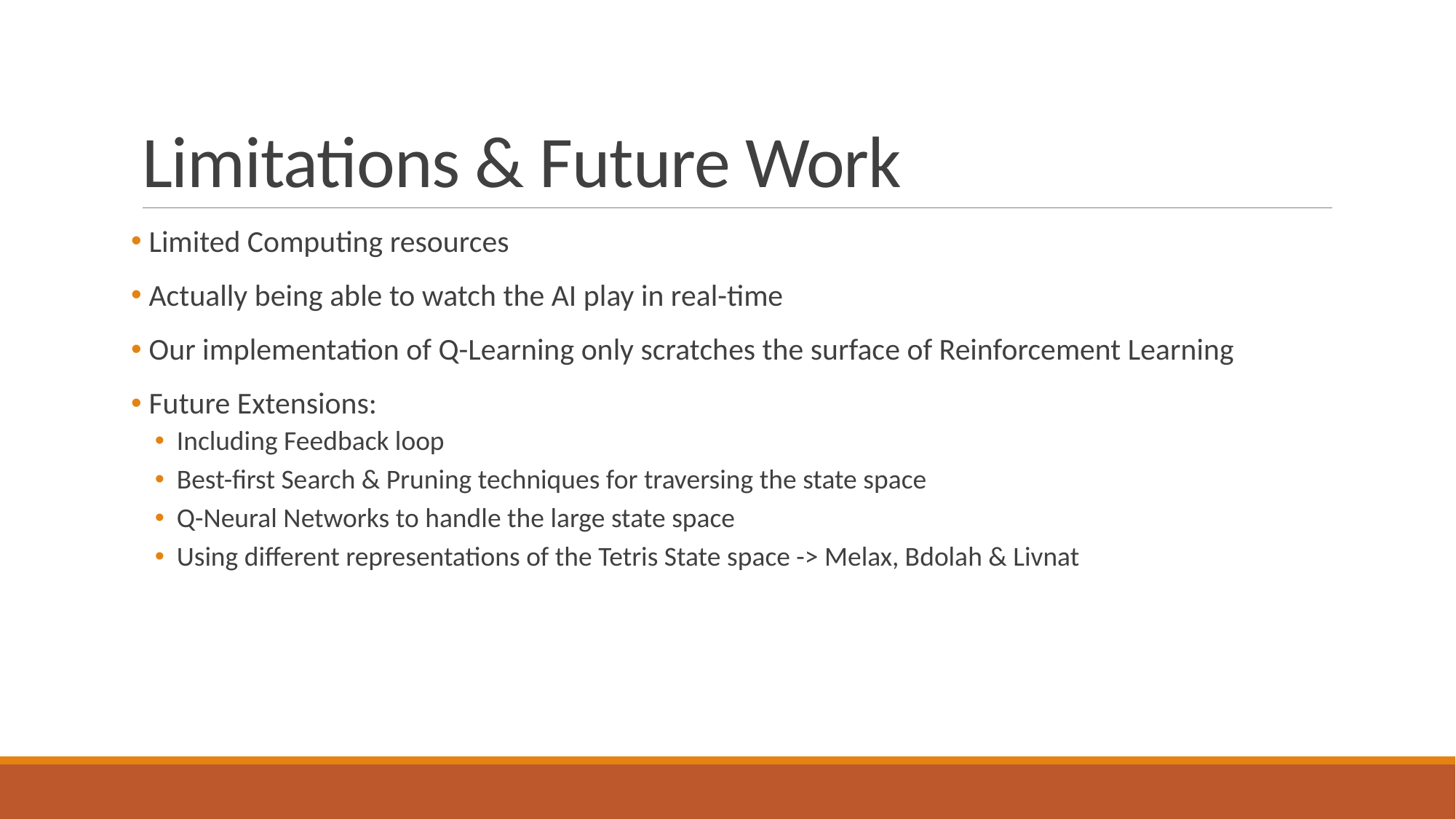

# Limitations & Future Work
 Limited Computing resources
 Actually being able to watch the AI play in real-time
 Our implementation of Q-Learning only scratches the surface of Reinforcement Learning
 Future Extensions:
Including Feedback loop
Best-first Search & Pruning techniques for traversing the state space
Q-Neural Networks to handle the large state space
Using different representations of the Tetris State space -> Melax, Bdolah & Livnat